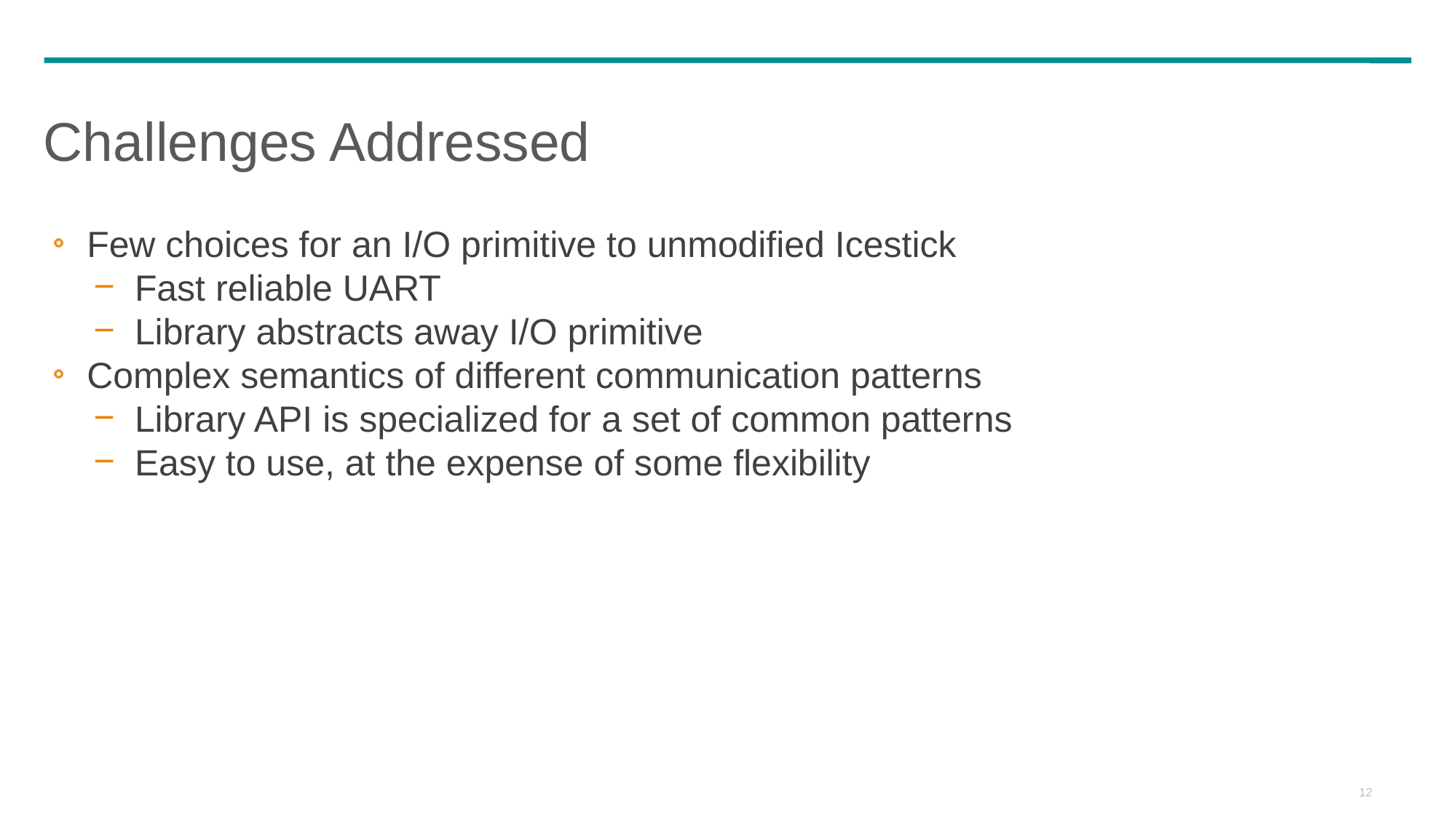

Challenges Addressed
Few choices for an I/O primitive to unmodified Icestick
Fast reliable UART
Library abstracts away I/O primitive
Complex semantics of different communication patterns
Library API is specialized for a set of common patterns
Easy to use, at the expense of some flexibility